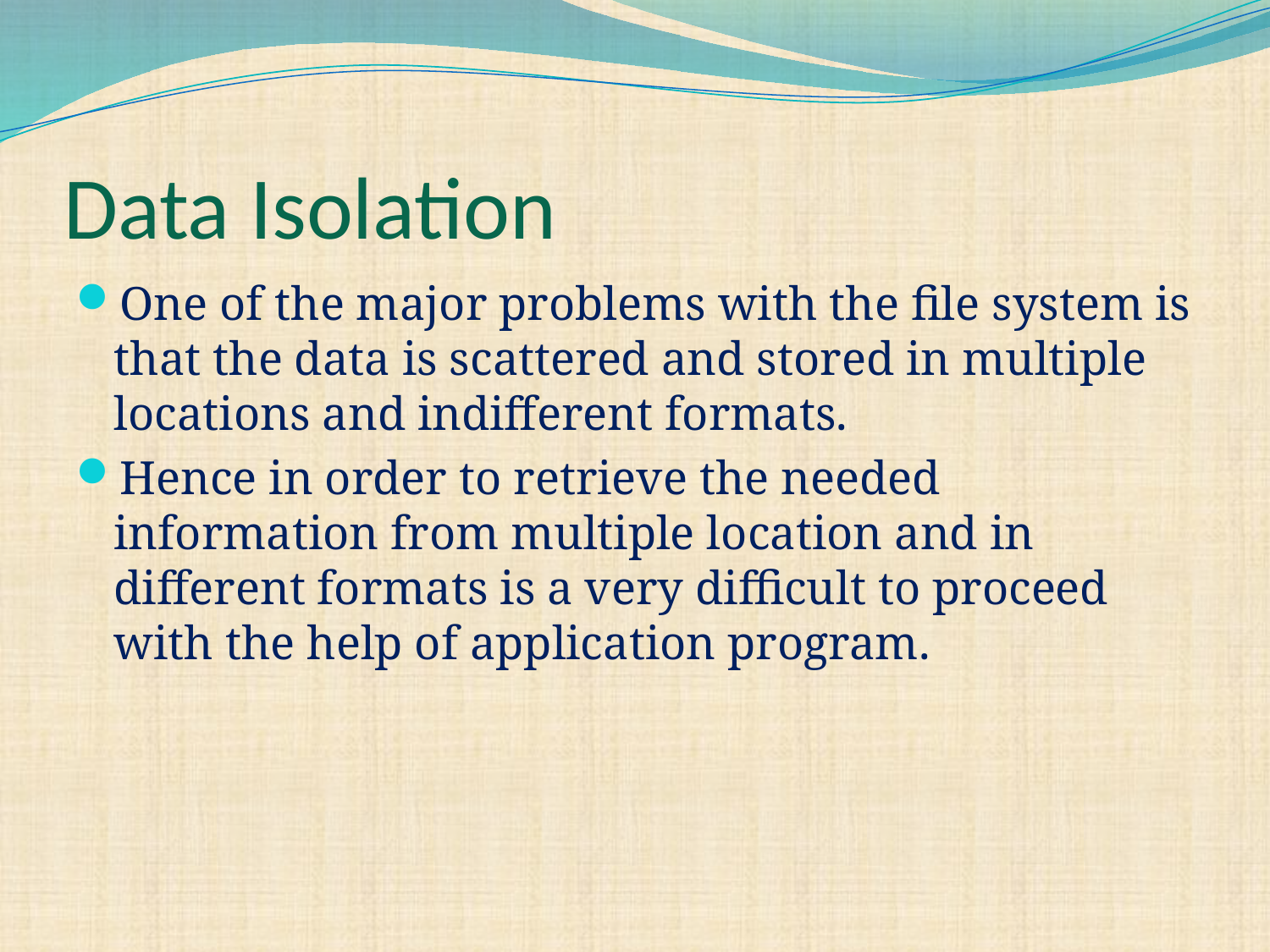

# Data Isolation
One of the major problems with the file system is that the data is scattered and stored in multiple locations and indifferent formats.
Hence in order to retrieve the needed information from multiple location and in different formats is a very difficult to proceed with the help of application program.